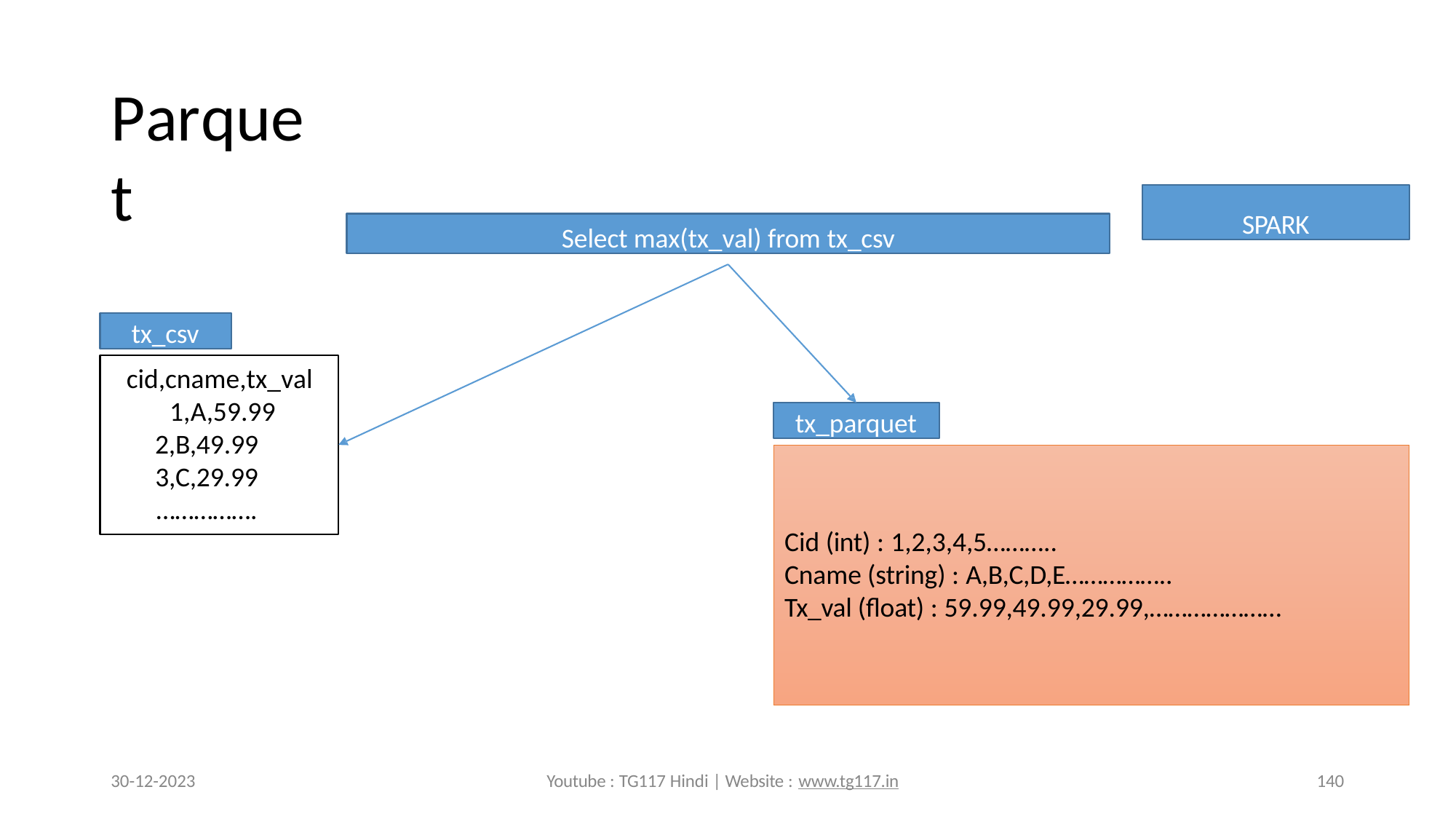

# Parquet
SPARK
Select max(tx_val) from tx_csv

tx_csv

cid,cname,tx_val  1,A,59.99
2,B,49.99
3,C,29.99
…………….
tx_parquet

Cid (int) : 1,2,3,4,5………..
Cname (string) : A,B,C,D,E……………..
Tx_val (float) : 59.99,49.99,29.99,…………………
30-12-2023
Youtube : TG117 Hindi | Website : www.tg117.in
140